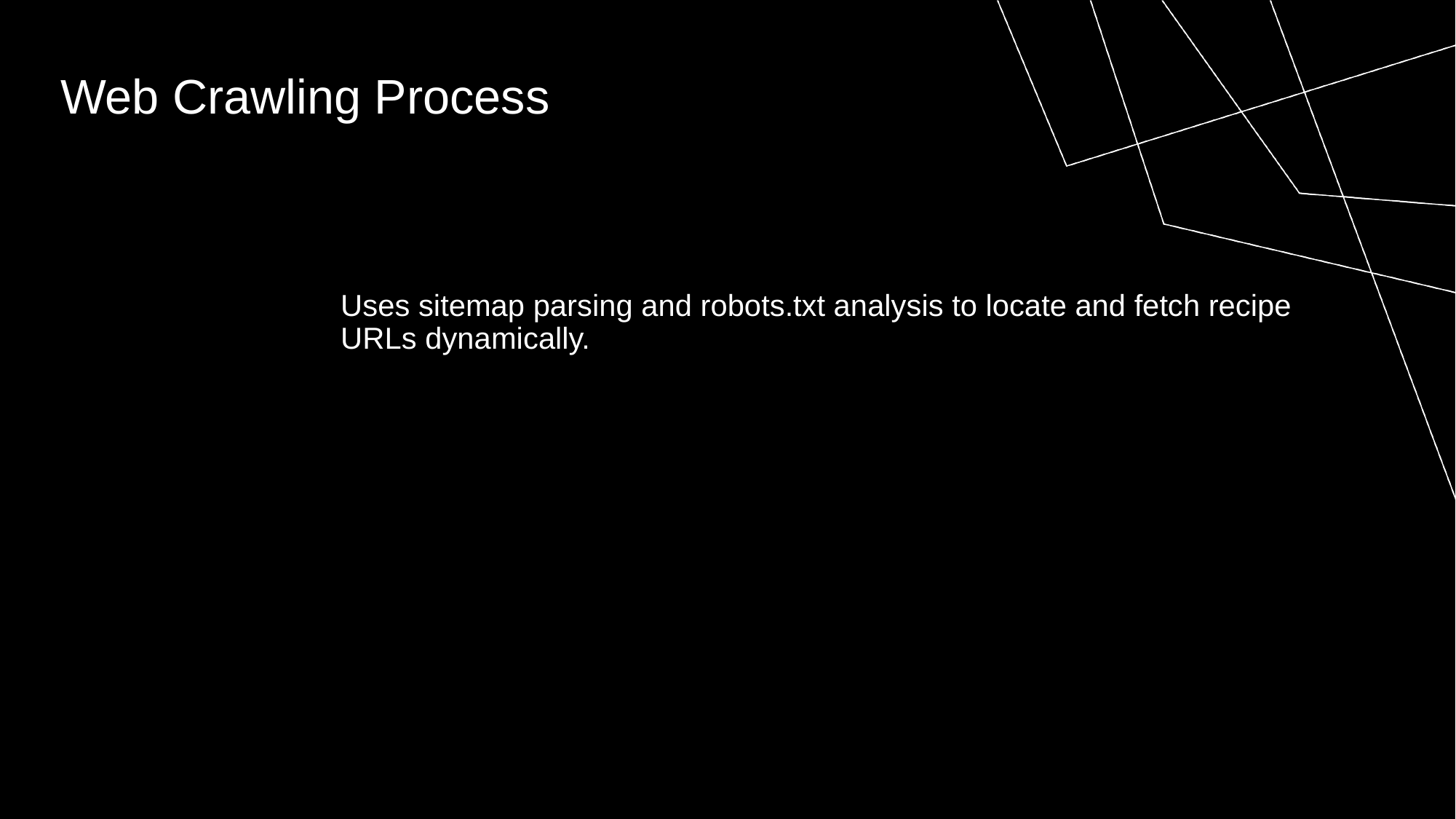

Web Crawling Process
Uses sitemap parsing and robots.txt analysis to locate and fetch recipe URLs dynamically.